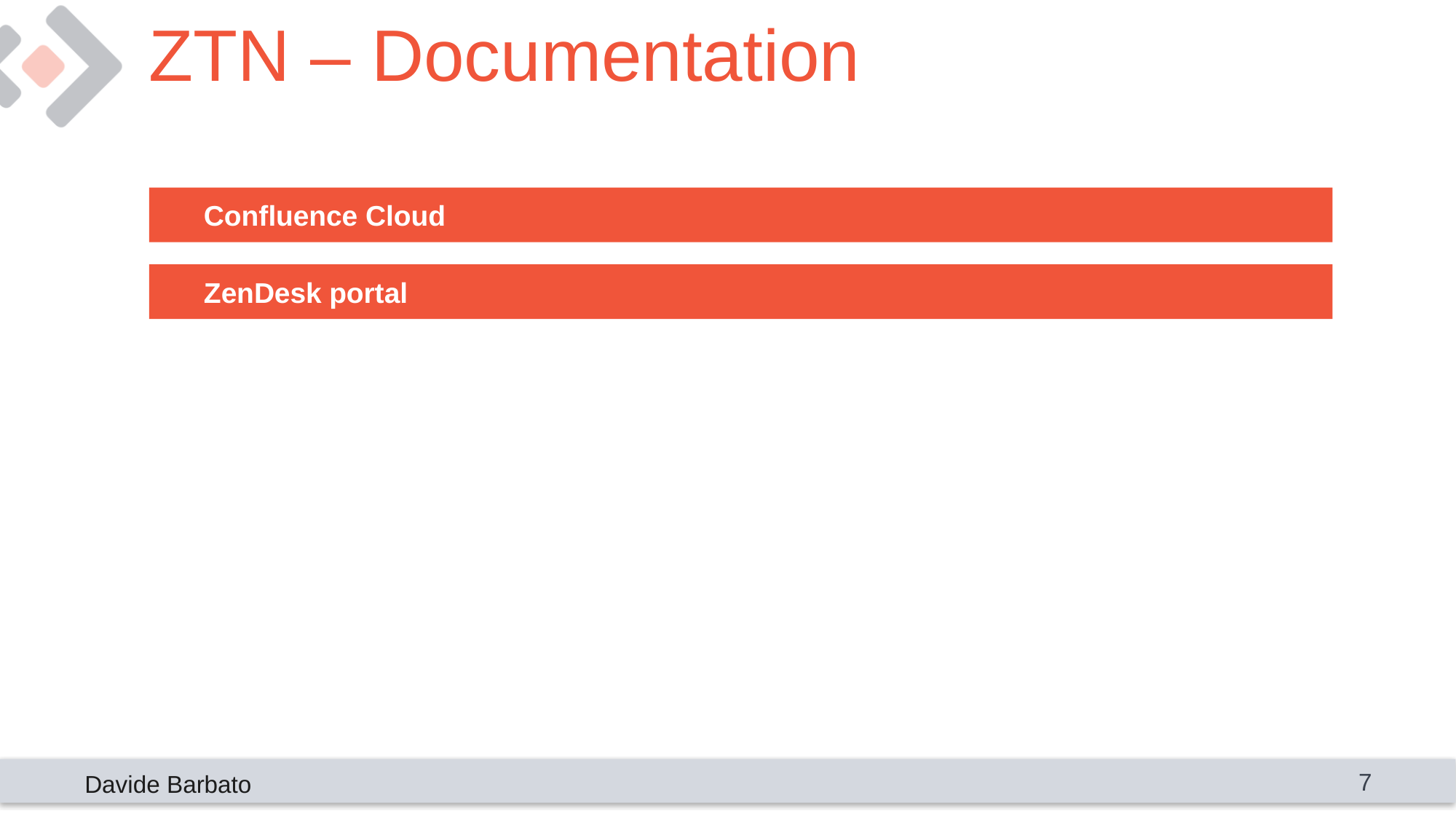

# ZTN – Documentation
#
Confluence Cloud

#
ZenDesk portal

7
Davide Barbato